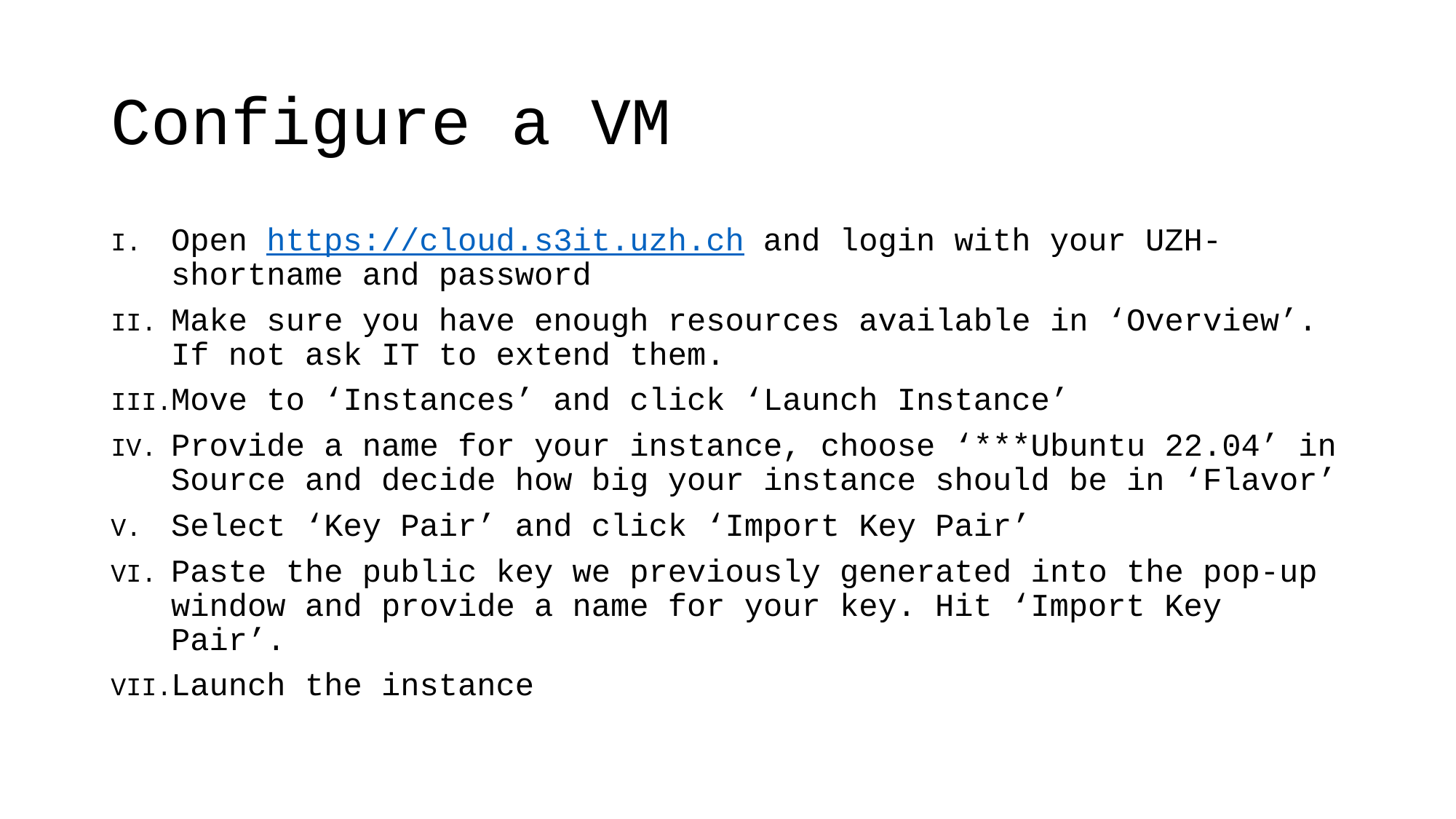

# Configure a VM
Open https://cloud.s3it.uzh.ch and login with your UZH-shortname and password
Make sure you have enough resources available in ‘Overview’. If not ask IT to extend them.
Move to ‘Instances’ and click ‘Launch Instance’
Provide a name for your instance, choose ‘***Ubuntu 22.04’ in Source and decide how big your instance should be in ‘Flavor’
Select ‘Key Pair’ and click ‘Import Key Pair’
Paste the public key we previously generated into the pop-up window and provide a name for your key. Hit ‘Import Key Pair’.
Launch the instance